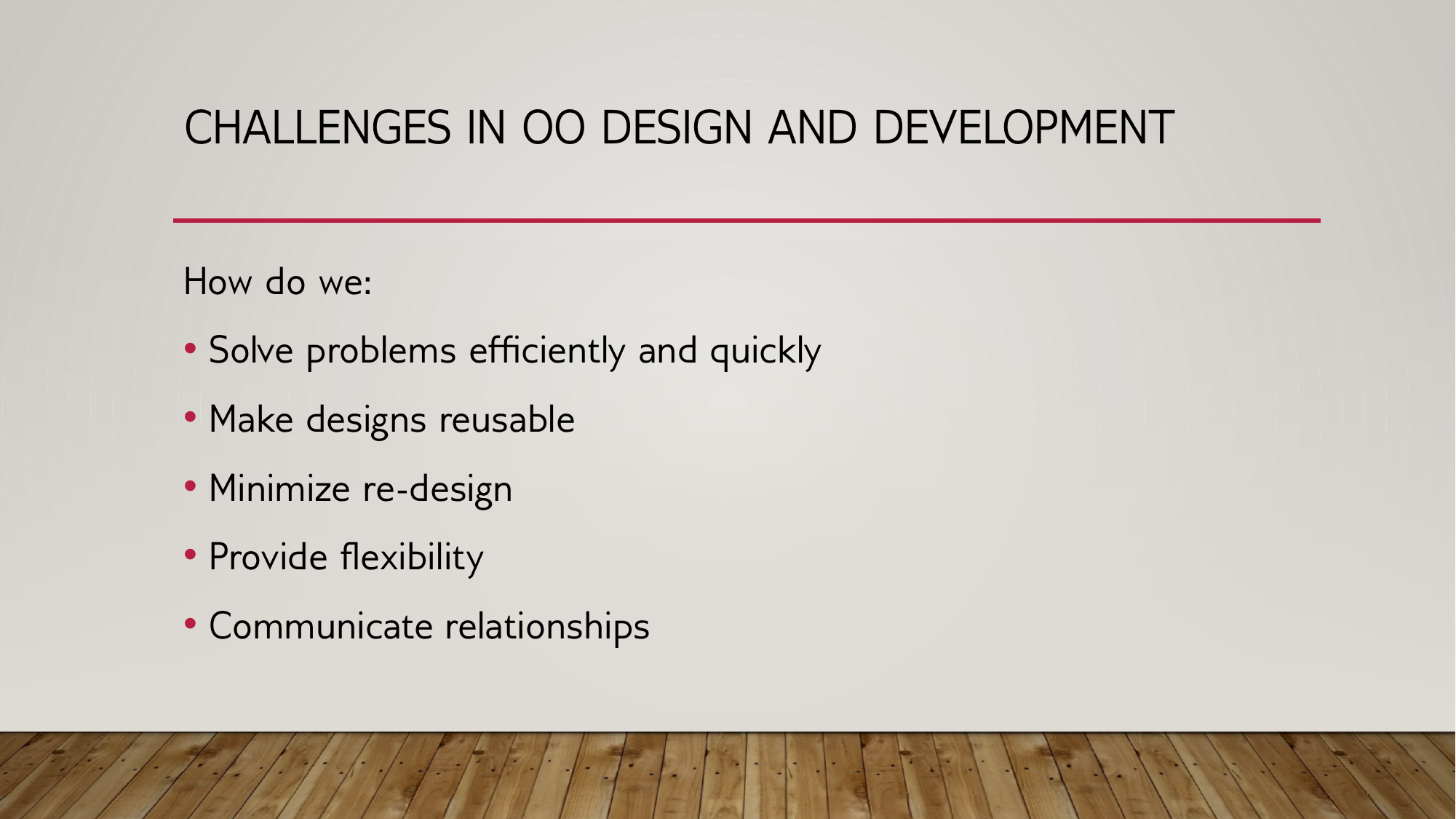

# Challenges in OO Design and development
How do we:
Solve problems efficiently and quickly
Make designs reusable
Minimize re-design
Provide flexibility
Communicate relationships